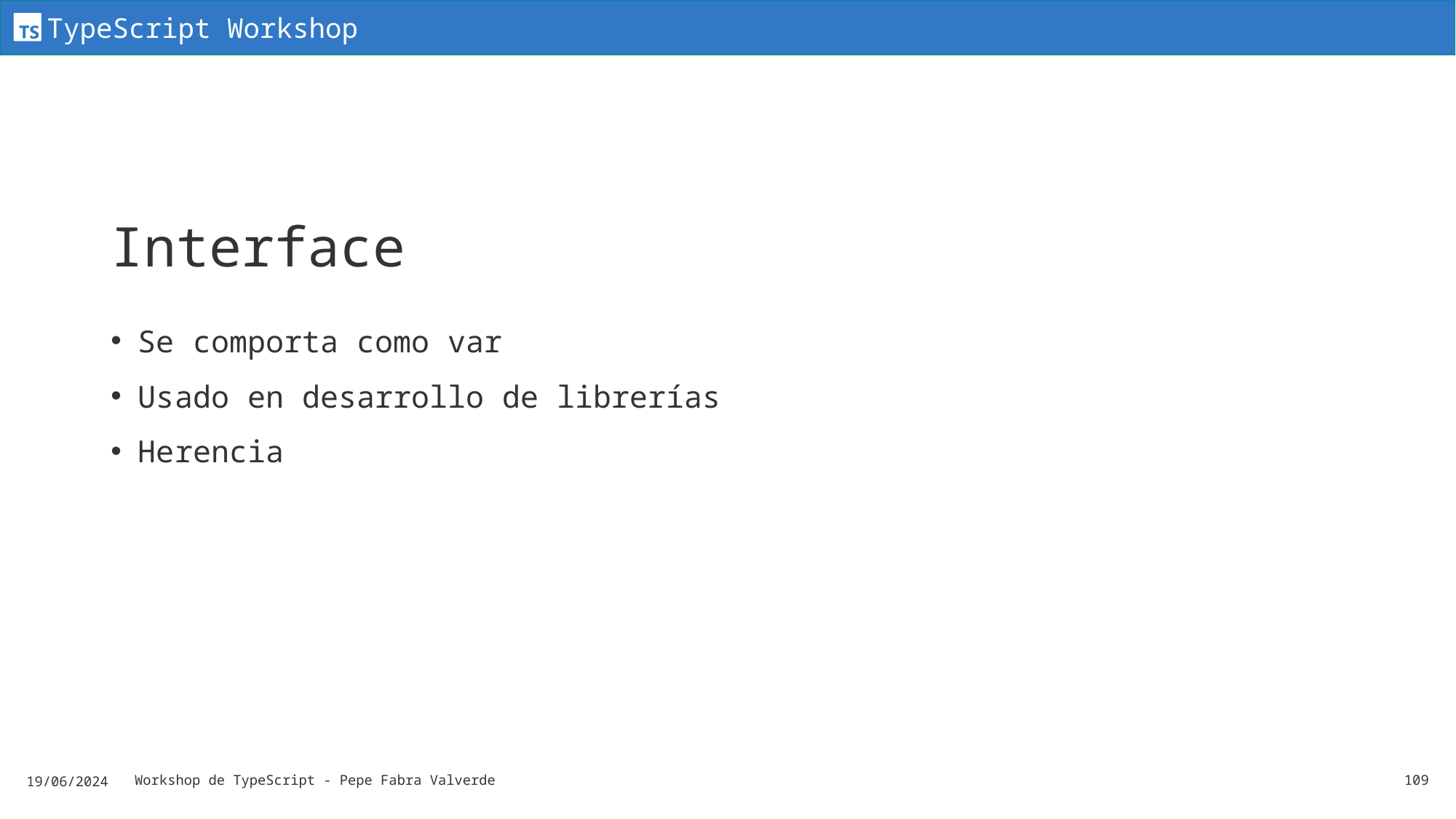

# Interface
Se comporta como var
Usado en desarrollo de librerías
Herencia
19/06/2024
Workshop de TypeScript - Pepe Fabra Valverde
109